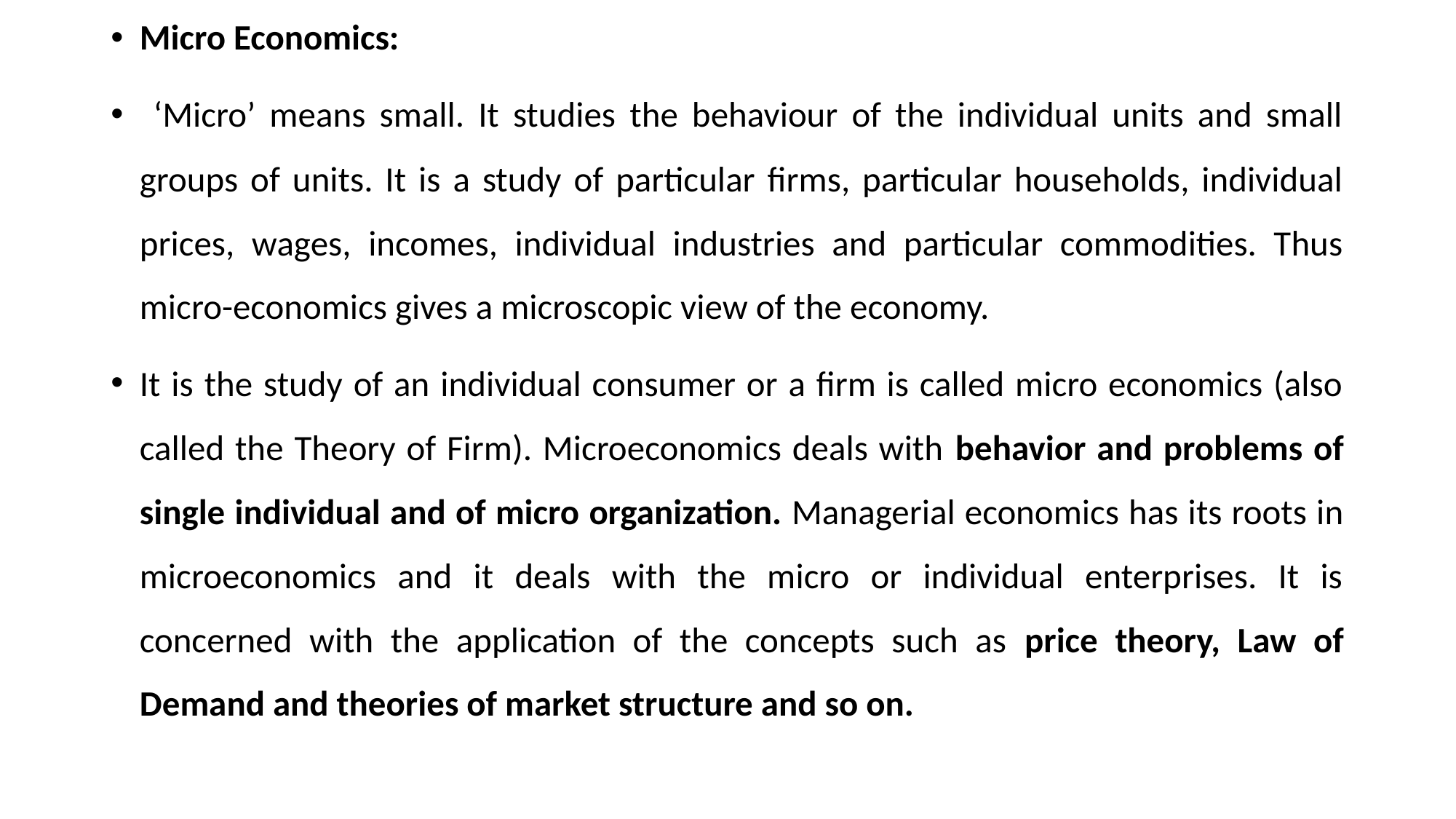

Micro Economics:
 ‘Micro’ means small. It studies the behaviour of the individual units and small groups of units. It is a study of particular firms, particular households, individual prices, wages, incomes, individual industries and particular commodities. Thus micro-economics gives a microscopic view of the economy.
It is the study of an individual consumer or a firm is called micro economics (also called the Theory of Firm). Microeconomics deals with behavior and problems of single individual and of micro organization. Managerial economics has its roots in microeconomics and it deals with the micro or individual enterprises. It is concerned with the application of the concepts such as price theory, Law of Demand and theories of market structure and so on.